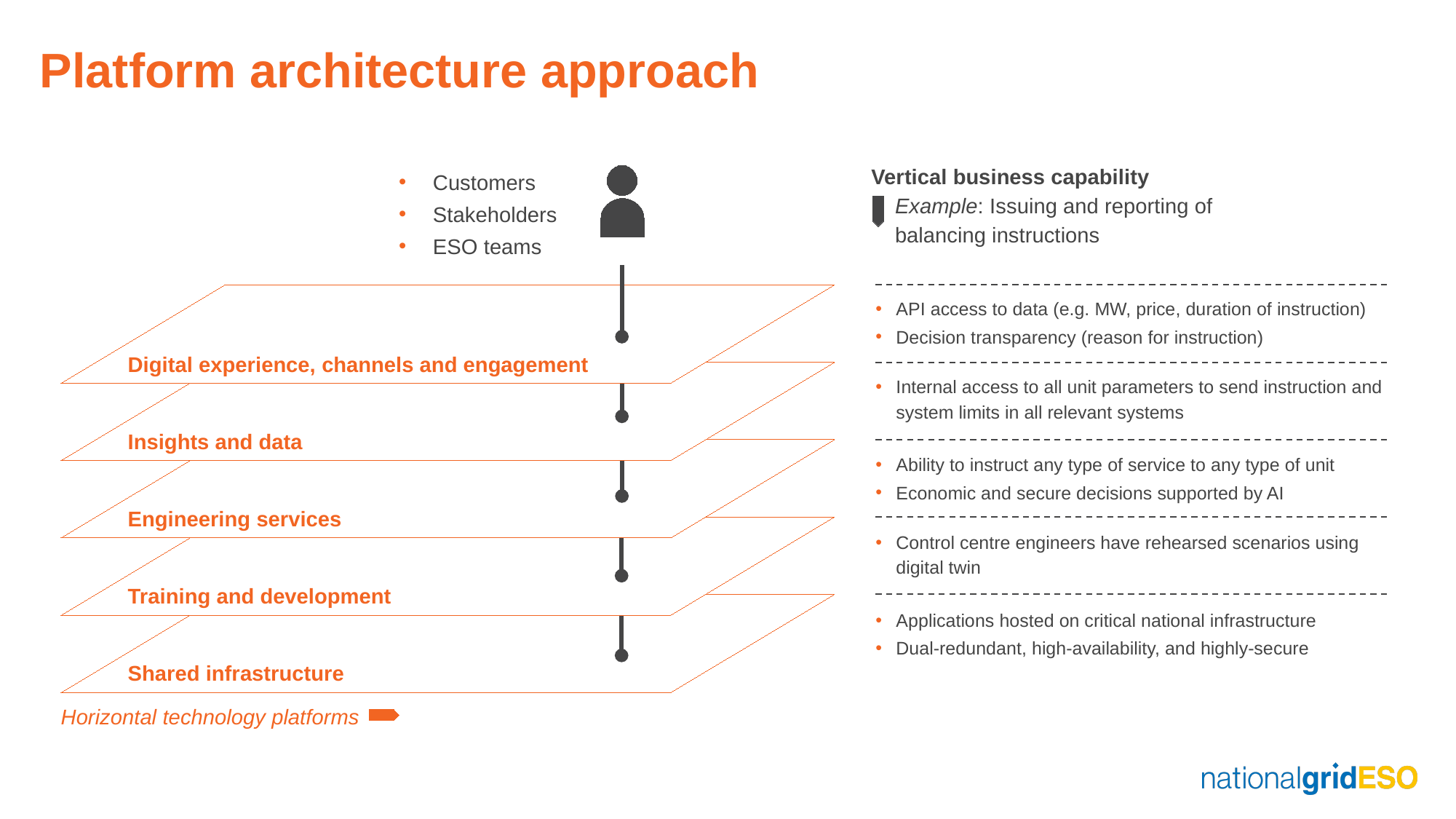

Platform architecture approach
Vertical business capability

Customers
Stakeholders
ESO teams

Example: Issuing and reporting of balancing instructions

API access to data (e.g. MW, price, duration of instruction)
Decision transparency (reason for instruction)

Digital experience, channels and engagement

Internal access to all unit parameters to send instruction and system limits in all relevant systems

Insights and data

Ability to instruct any type of service to any type of unit
Economic and secure decisions supported by AI
Engineering services

Control centre engineers have rehearsed scenarios using digital twin

Training and development

Applications hosted on critical national infrastructure
Dual-redundant, high-availability, and highly-secure
Shared infrastructure
Horizontal technology platforms